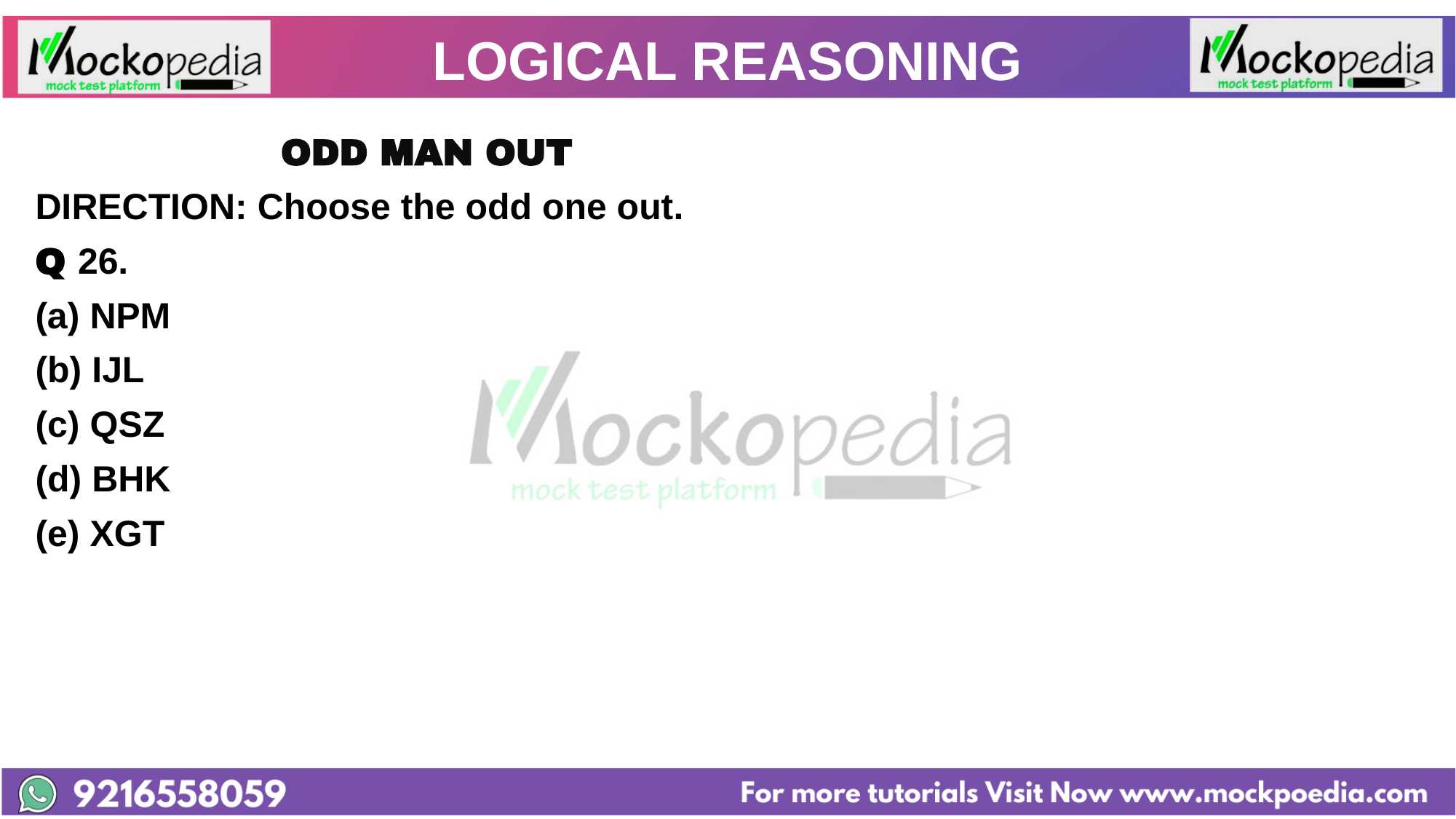

# LOGICAL REASONING
			ODD MAN OUT
DIRECTION: Choose the odd one out.
Q 26.
NPM
(b) IJL
(c) QSZ
(d) BHK
(e) XGT